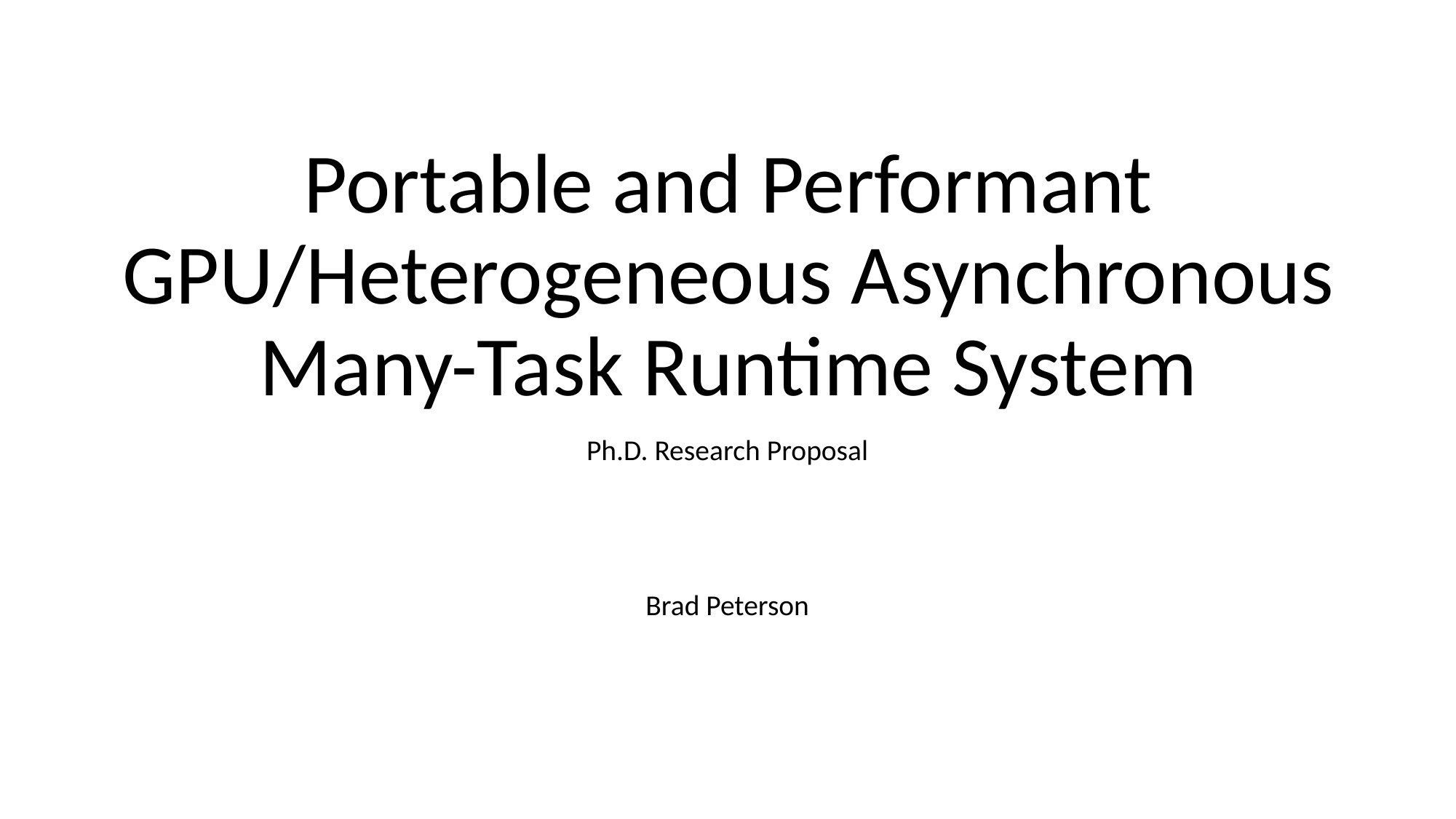

# Portable and Performant GPU/Heterogeneous Asynchronous Many-Task Runtime System
Ph.D. Research Proposal
Brad Peterson